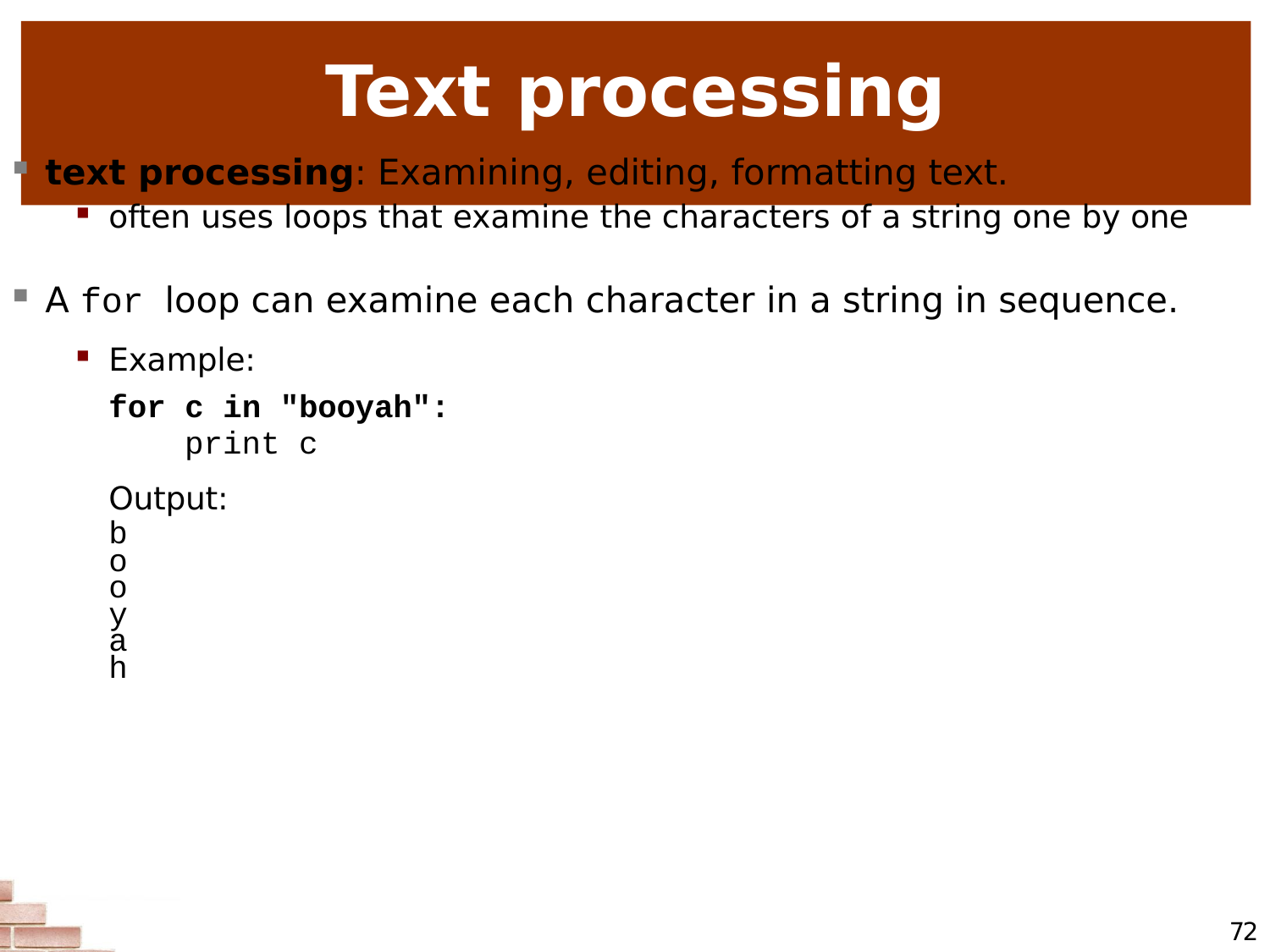

# Text processing
text processing: Examining, editing, formatting text.
often uses loops that examine the characters of a string one by one

A for loop can examine each character in a string in sequence.
Example:
for c in "booyah":
print c
Output:
b
o o
y a h
72